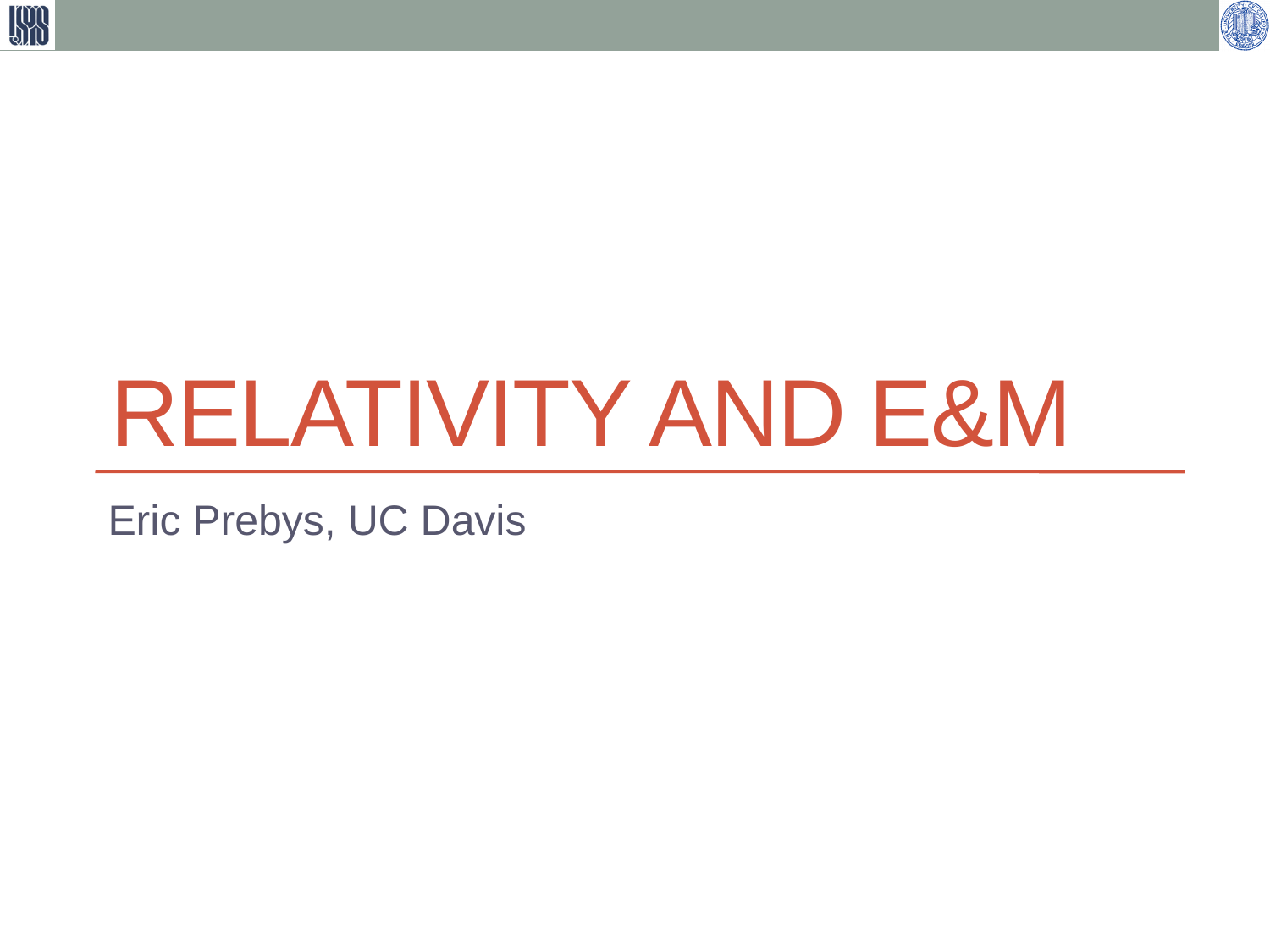

# Relativity and E&M
Eric Prebys, UC Davis